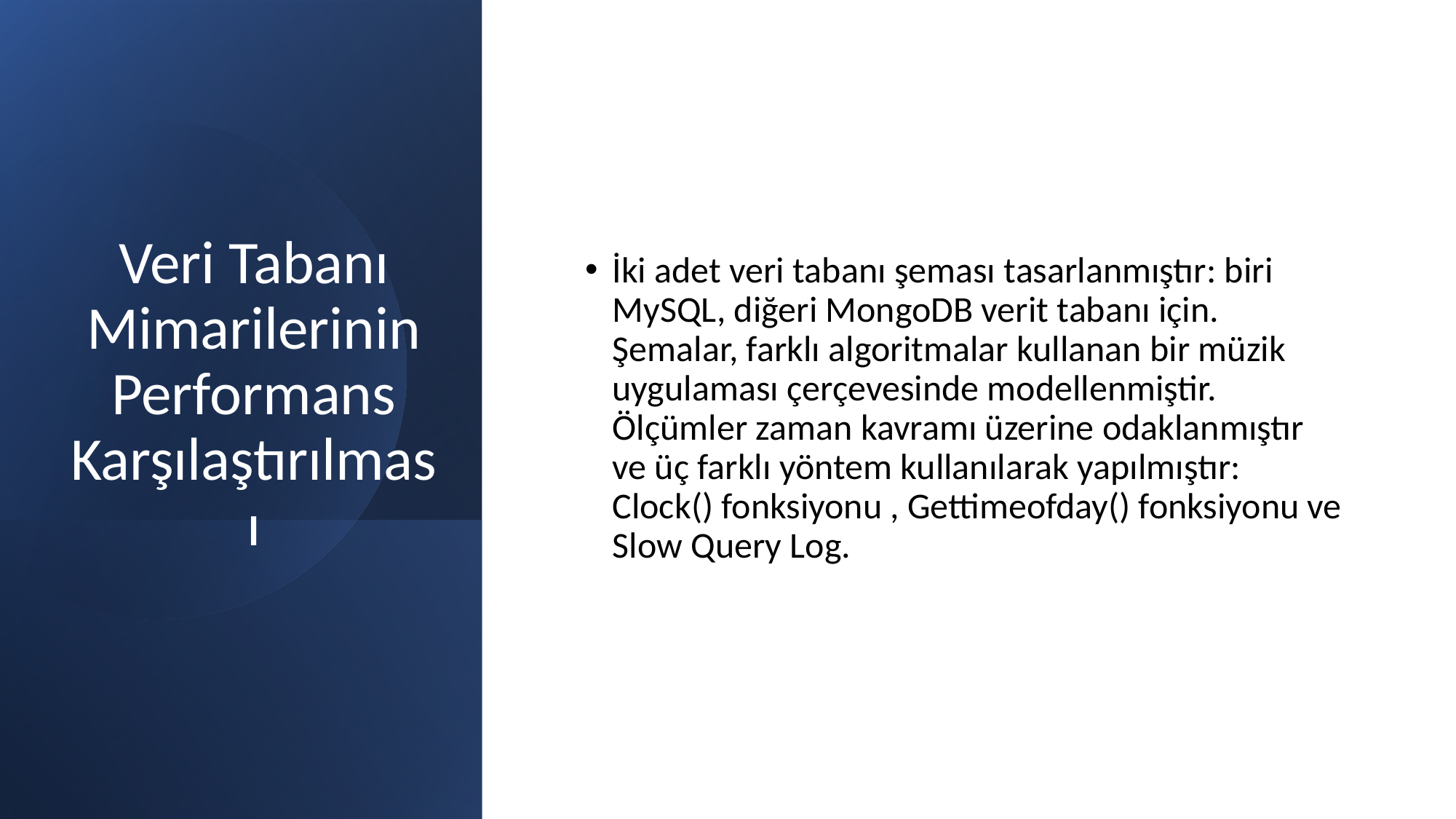

İki adet veri tabanı şeması tasarlanmıştır: biri MySQL, diğeri MongoDB verit tabanı için. Şemalar, farklı algoritmalar kullanan bir müzik uygulaması çerçevesinde modellenmiştir. Ölçümler zaman kavramı üzerine odaklanmıştır ve üç farklı yöntem kullanılarak yapılmıştır: Clock() fonksiyonu , Gettimeofday() fonksiyonu ve Slow Query Log.

# Veri Tabanı Mimarilerinin Performans Karşılaştırılması